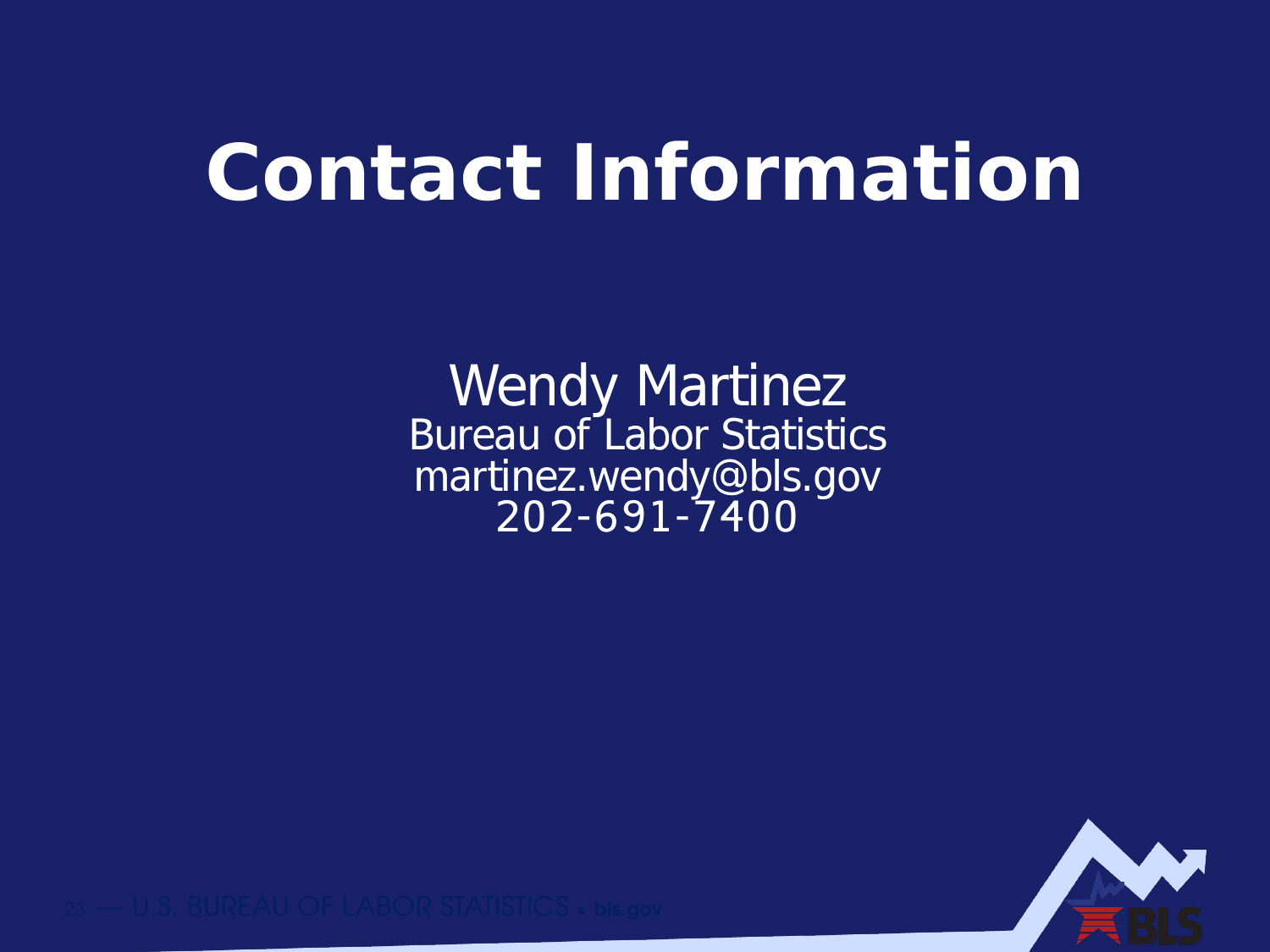

| Wendy Martinez Bureau of Labor Statistics martinez.wendy@bls.gov 202-691-7400 |
| --- |